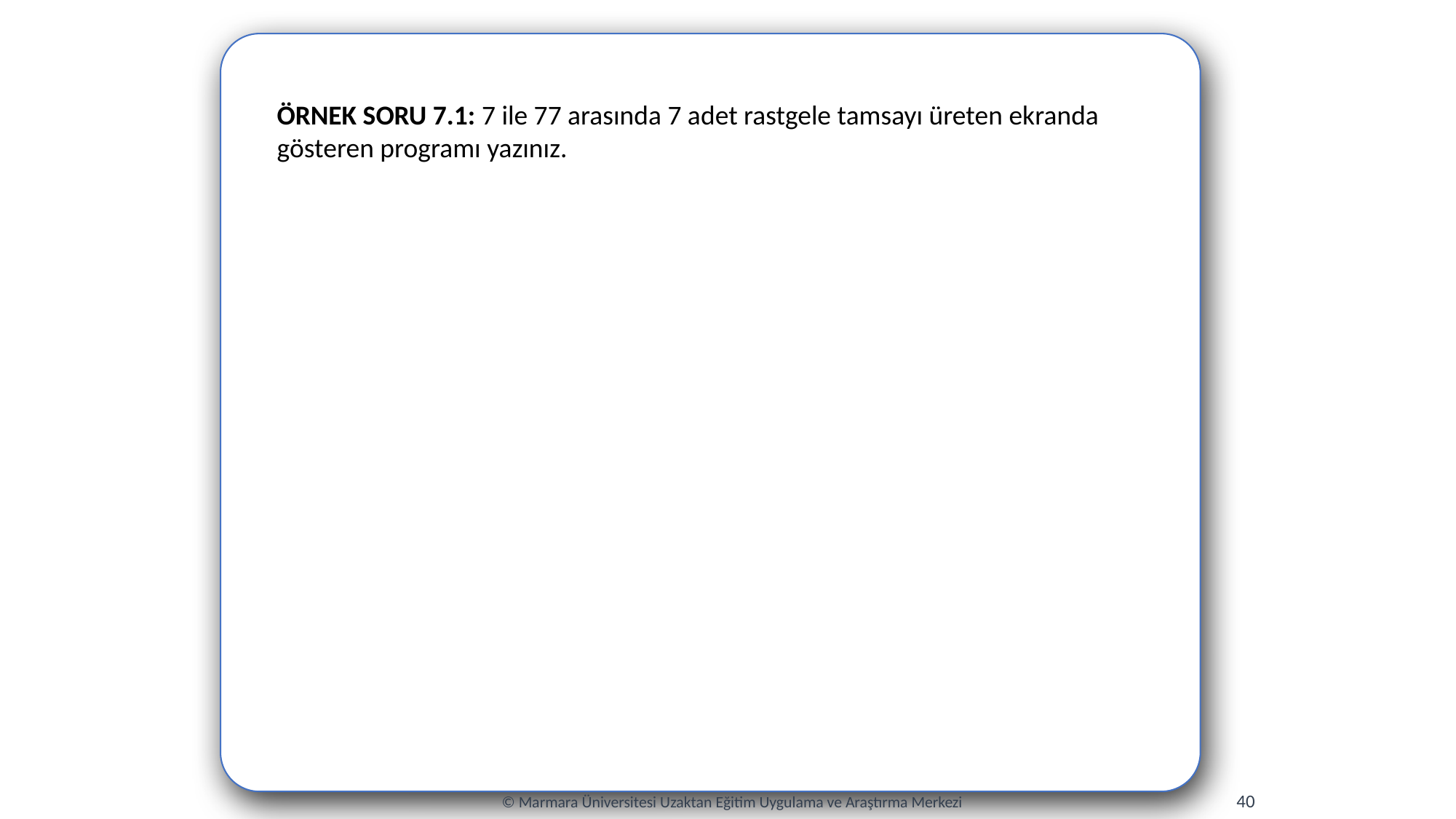

ÖRNEK SORU 7.1: 7 ile 77 arasında 7 adet rastgele tamsayı üreten ekranda gösteren programı yazınız.
40
© Marmara Üniversitesi Uzaktan Eğitim Uygulama ve Araştırma Merkezi